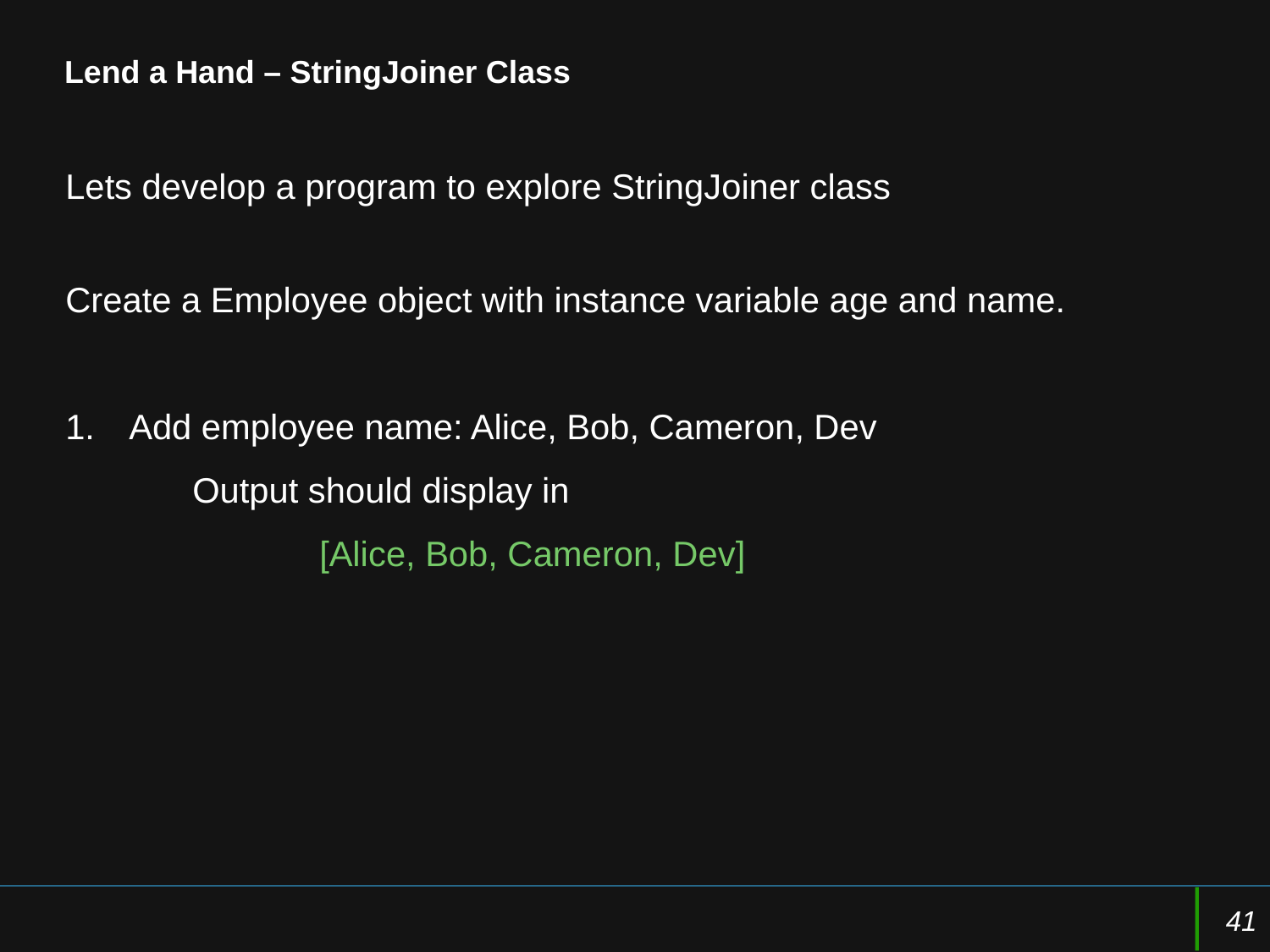

# Lend a Hand – StringJoiner Class
Lets develop a program to explore StringJoiner class

Create a Employee object with instance variable age and name.

Add employee name: Alice, Bob, Cameron, Dev
	Output should display in
		[Alice, Bob, Cameron, Dev]

41